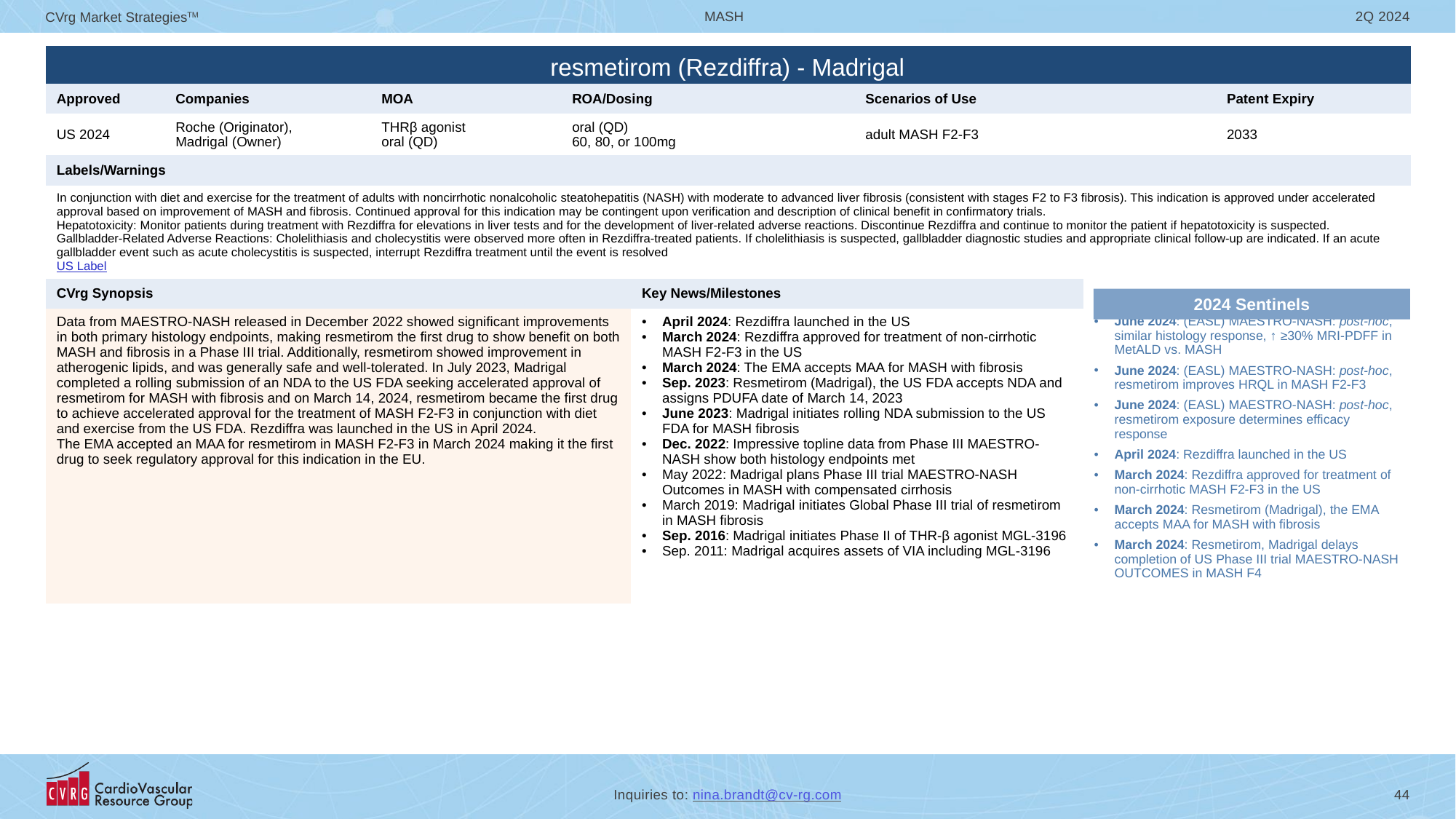

# resmetirom (Rezdiffra) - Madrigal
|  |  |  |  |  |  |  |  |
| --- | --- | --- | --- | --- | --- | --- | --- |
| Approved | Companies | MOA | ROA/Dosing | ROA/Dosing | Scenarios of Use | Patent Expiry | Patent Expiry |
| US 2024 | Roche (Originator), Madrigal (Owner) | THRβ agonist oral (QD) | oral (QD) 60, 80, or 100mg | oral tablets: naltrexone 8mg/bupropion 90mg Week 1: 1 tablet QD; Week 2: 1 tablet BID; Week 3: 2 tablets in AM; 1 tablet in PM; Week 4 onward: 2 tablets BID | adult MASH F2-F3 |  | 2033 |
| Labels/Warnings |  |  |  |  | Warnings |  |  |
| In conjunction with diet and exercise for the treatment of adults with noncirrhotic nonalcoholic steatohepatitis (NASH) with moderate to advanced liver fibrosis (consistent with stages F2 to F3 fibrosis). This indication is approved under accelerated approval based on improvement of MASH and fibrosis. Continued approval for this indication may be contingent upon verification and description of clinical benefit in confirmatory trials. Hepatotoxicity: Monitor patients during treatment with Rezdiffra for elevations in liver tests and for the development of liver-related adverse reactions. Discontinue Rezdiffra and continue to monitor the patient if hepatotoxicity is suspected. Gallbladder-Related Adverse Reactions: Cholelithiasis and cholecystitis were observed more often in Rezdiffra-treated patients. If cholelithiasis is suspected, gallbladder diagnostic studies and appropriate clinical follow-up are indicated. If an acute gallbladder event such as acute cholecystitis is suspected, interrupt Rezdiffra treatment until the event is resolved US Label |  |  |  |  | Black Box Warning: Suicidal thoughts and behaviors and neuropsychiatric reactions: Increased risk of suicidal thinking and behavior in children, adolescents, and young adults taking antidepressants for major depressive disorder and other psychiatric disorders. Monitor for worsening and emergence of suicidal thoughts and behaviors. Serious neuropsychiatric events have been reported in patients taking bupropion for smoking cessation. CONTRAVE has not been studied in pediatric patients. |  |  |
| CVrg Synopsis |  |  |  | Key News/Milestones | CVrg Synopsis |  |  |
| Data from MAESTRO-NASH released in December 2022 showed significant improvements in both primary histology endpoints, making resmetirom the first drug to show benefit on both MASH and fibrosis in a Phase III trial. Additionally, resmetirom showed improvement in atherogenic lipids, and was generally safe and well-tolerated. In July 2023, Madrigal completed a rolling submission of an NDA to the US FDA seeking accelerated approval of resmetirom for MASH with fibrosis and on March 14, 2024, resmetirom became the first drug to achieve accelerated approval for the treatment of MASH F2-F3 in conjunction with diet and exercise from the US FDA. Rezdiffra was launched in the US in April 2024. The EMA accepted an MAA for resmetirom in MASH F2-F3 in March 2024 making it the first drug to seek regulatory approval for this indication in the EU. |  |  |  | April 2024: Rezdiffra launched in the US March 2024: Rezdiffra approved for treatment of non-cirrhotic MASH F2-F3 in the US March 2024: The EMA accepts MAA for MASH with fibrosis Sep. 2023: Resmetirom (Madrigal), the US FDA accepts NDA and assigns PDUFA date of March 14, 2023 June 2023: Madrigal initiates rolling NDA submission to the US FDA for MASH fibrosis Dec. 2022: Impressive topline data from Phase III MAESTRO-NASH show both histology endpoints met May 2022: Madrigal plans Phase III trial MAESTRO-NASH Outcomes in MASH with compensated cirrhosis March 2019: Madrigal initiates Global Phase III trial of resmetirom in MASH fibrosis Sep. 2016: Madrigal initiates Phase II of THR-β agonist MGL-3196 Sep. 2011: Madrigal acquires assets of VIA including MGL-3196 | In 2016-2018, Orexigen worked on establishing co-marketing and distributor partnerships, such that partners would do the promotion for Mysimba, while Orexigen’s wholly owned subsidiary in Ireland would support regulatory affairs, pricing, supply chain, and pharmacovigilance activities. Orexigen partnered in 68 countries outside the US, and Contrave/Mysimba is currently launched in 24 of these countries. Approval of Contrave in 2014 was contingent on completion of a CVOT by July 2021, with final report due to the FDA by January 2022. In May 2016, Orexigen gave additional details concerning the termination of CONVENE and the company was in contact with the FDA to confirm that it still plans to meet the 2022 deadline for this 2nd CVOT. No additional details were given regarding timing of re-initiation of the trial, and following filing for bankruptcy, Orexigen has since been acquired by Nalpropion and then Currax. Only, limited details on sales numbers of naltrexone/bupropion let alone future plans to restart a CVOT have been released since the bankruptcy of Orexigen. | June 2024: (EASL) MAESTRO-NASH: post-hoc, similar histology response, ↑ ≥30% MRI-PDFF in MetALD vs. MASH June 2024: (EASL) MAESTRO-NASH: post-hoc, resmetirom improves HRQL in MASH F2-F3 June 2024: (EASL) MAESTRO-NASH: post-hoc, resmetirom exposure determines efficacy response April 2024: Rezdiffra launched in the US March 2024: Rezdiffra approved for treatment of non-cirrhotic MASH F2-F3 in the US March 2024: Resmetirom (Madrigal), the EMA accepts MAA for MASH with fibrosis March 2024: Resmetirom, Madrigal delays completion of US Phase III trial MAESTRO-NASH OUTCOMES in MASH F4 |  |
2024 Sentinels